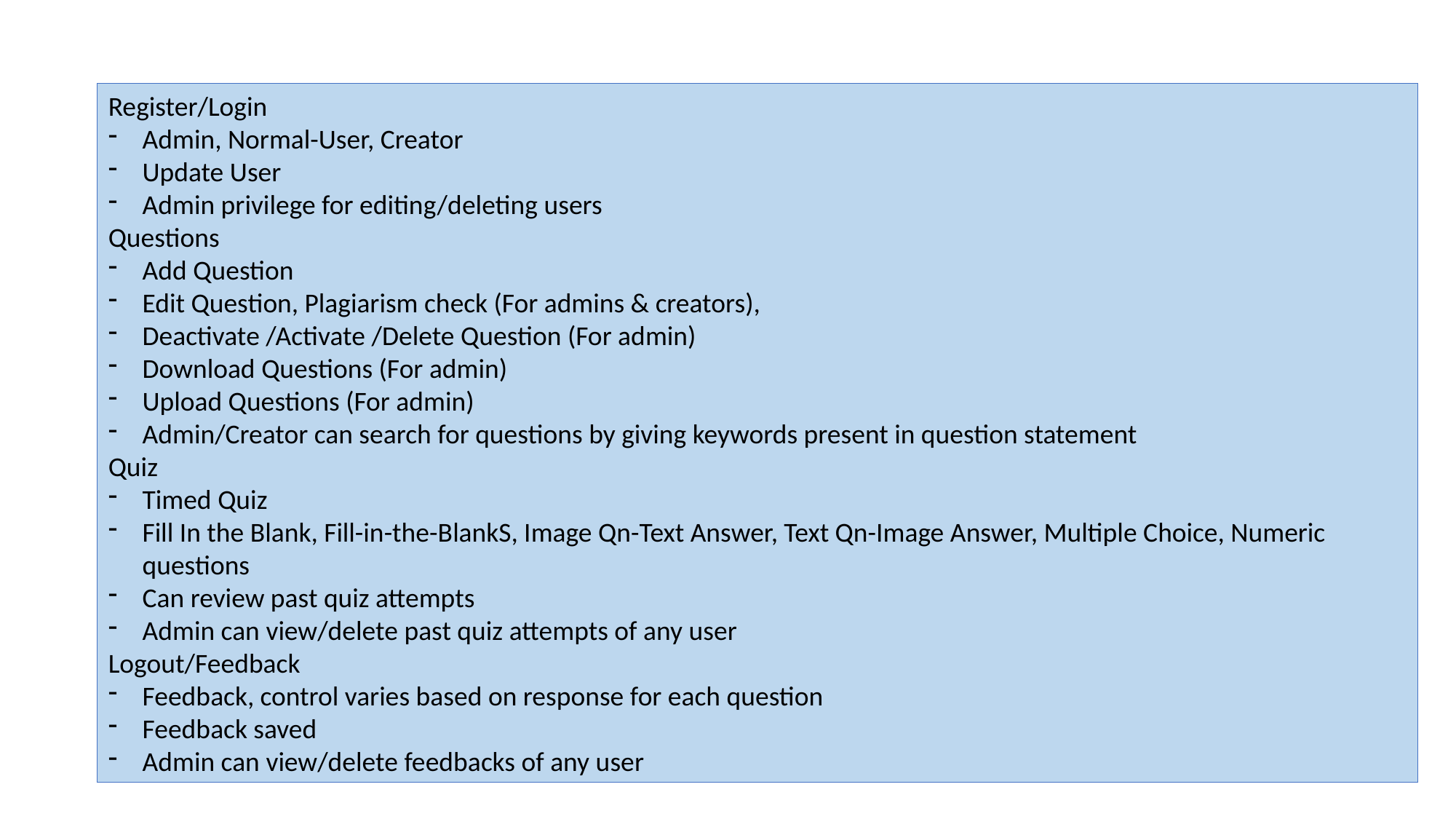

Register/Login
Admin, Normal-User, Creator
Update User
Admin privilege for editing/deleting users
Questions
Add Question
Edit Question, Plagiarism check (For admins & creators),
Deactivate /Activate /Delete Question (For admin)
Download Questions (For admin)
Upload Questions (For admin)
Admin/Creator can search for questions by giving keywords present in question statement
Quiz
Timed Quiz
Fill In the Blank, Fill-in-the-BlankS, Image Qn-Text Answer, Text Qn-Image Answer, Multiple Choice, Numeric questions
Can review past quiz attempts
Admin can view/delete past quiz attempts of any user
Logout/Feedback
Feedback, control varies based on response for each question
Feedback saved
Admin can view/delete feedbacks of any user